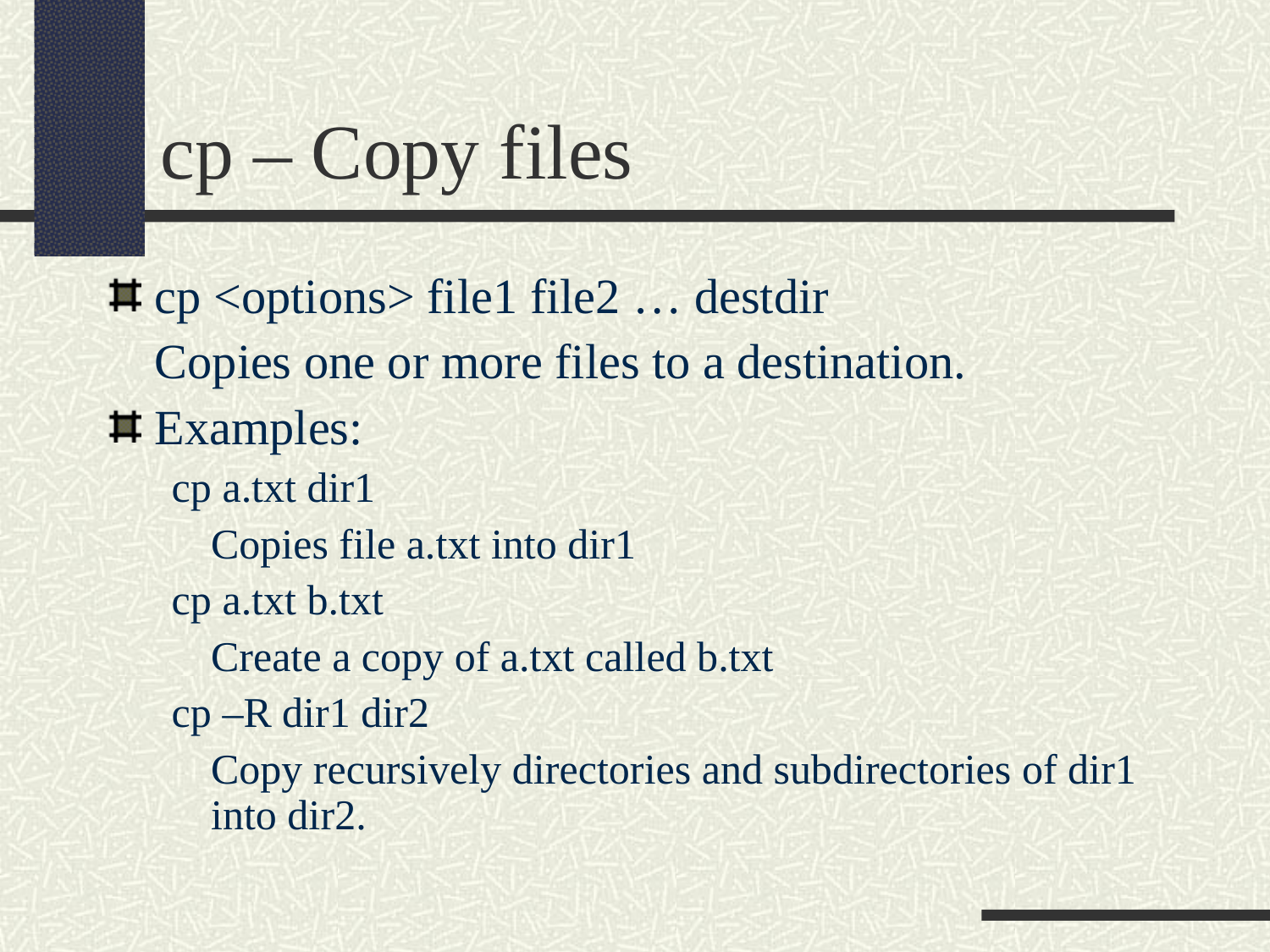

cp – Copy files
cp <options> file1 file2 … destdir
	Copies one or more files to a destination.
Examples:
cp a.txt dir1
	Copies file a.txt into dir1
cp a.txt b.txt
	Create a copy of a.txt called b.txt
cp –R dir1 dir2
	Copy recursively directories and subdirectories of dir1 into dir2.